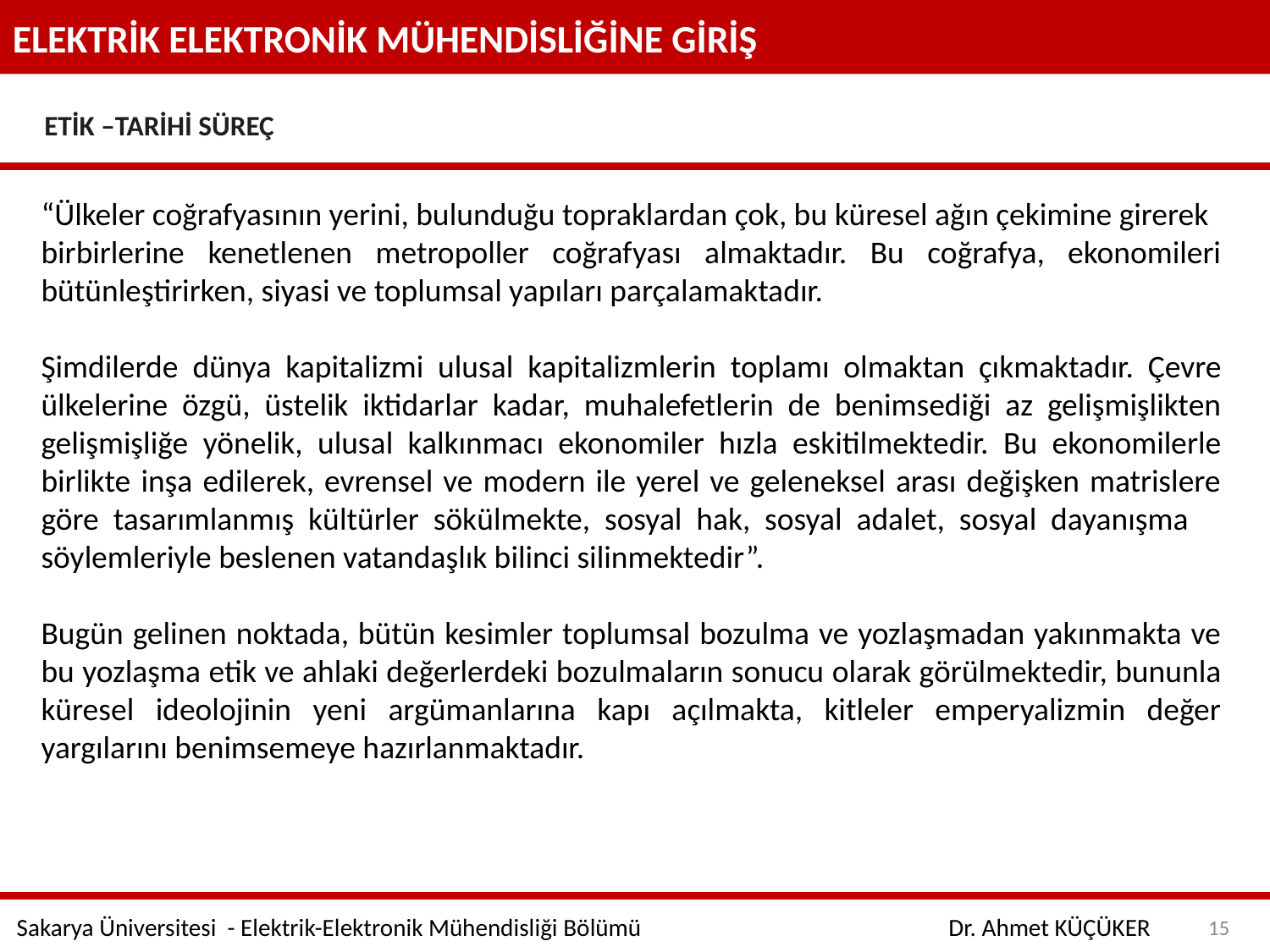

ELEKTRİK ELEKTRONİK MÜHENDİSLİĞİNE GİRİŞ

ETİK –TARİHİ SÜREÇ
“Ülkeler coğrafyasının yerini, bulunduğu topraklardan çok, bu küresel ağın çekimine girerek
birbirlerine kenetlenen metropoller coğrafyası almaktadır. Bu coğrafya, ekonomileri bütünleştirirken, siyasi ve toplumsal yapıları parçalamaktadır.

Şimdilerde dünya kapitalizmi ulusal kapitalizmlerin toplamı olmaktan çıkmaktadır. Çevre ülkelerine özgü, üstelik iktidarlar kadar, muhalefetlerin de benimsediği az gelişmişlikten gelişmişliğe yönelik, ulusal kalkınmacı ekonomiler hızla eskitilmektedir. Bu ekonomilerle birlikte inşa edilerek, evrensel ve modern ile yerel ve geleneksel arası değişken matrislere göre  tasarımlanmış  kültürler  sökülmekte,  sosyal  hak,  sosyal  adalet,  sosyal  dayanışma
söylemleriyle beslenen vatandaşlık bilinci silinmektedir”.

Bugün gelinen noktada, bütün kesimler toplumsal bozulma ve yozlaşmadan yakınmakta ve bu yozlaşma etik ve ahlaki değerlerdeki bozulmaların sonucu olarak görülmektedir, bununla küresel  ideolojinin  yeni  argümanlarına  kapı  açılmakta,  kitleler  emperyalizmin  değer yargılarını benimsemeye hazırlanmaktadır.

15
Sakarya Üniversitesi  - Elektrik-Elektronik Mühendisliği Bölümü
Dr. Ahmet KÜÇÜKER